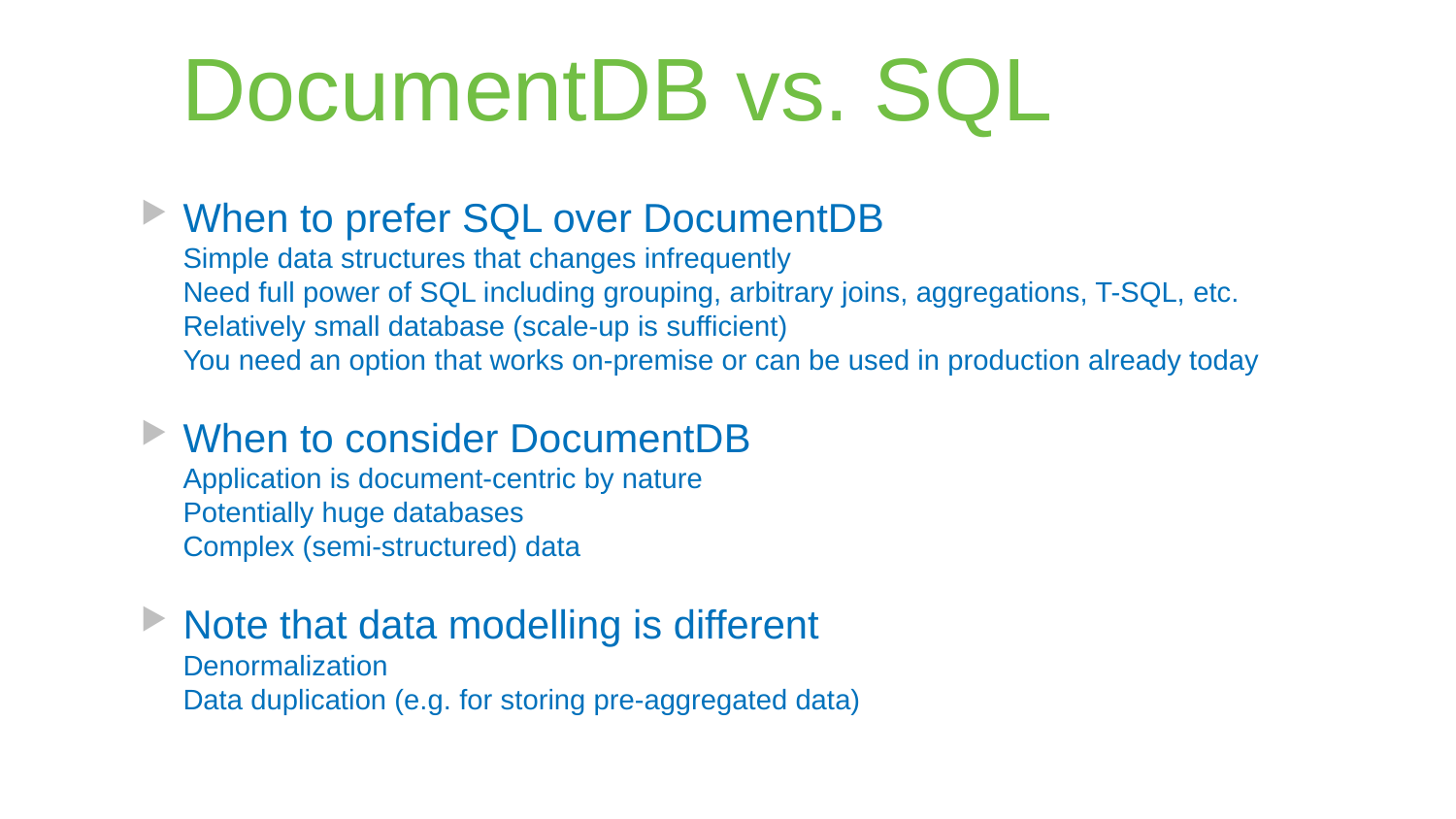

# DocumentDB vs. SQL
When to prefer SQL over DocumentDB
Simple data structures that changes infrequently
Need full power of SQL including grouping, arbitrary joins, aggregations, T-SQL, etc.
Relatively small database (scale-up is sufficient)
You need an option that works on-premise or can be used in production already today
When to consider DocumentDB
Application is document-centric by nature
Potentially huge databases
Complex (semi-structured) data
Note that data modelling is different
Denormalization
Data duplication (e.g. for storing pre-aggregated data)